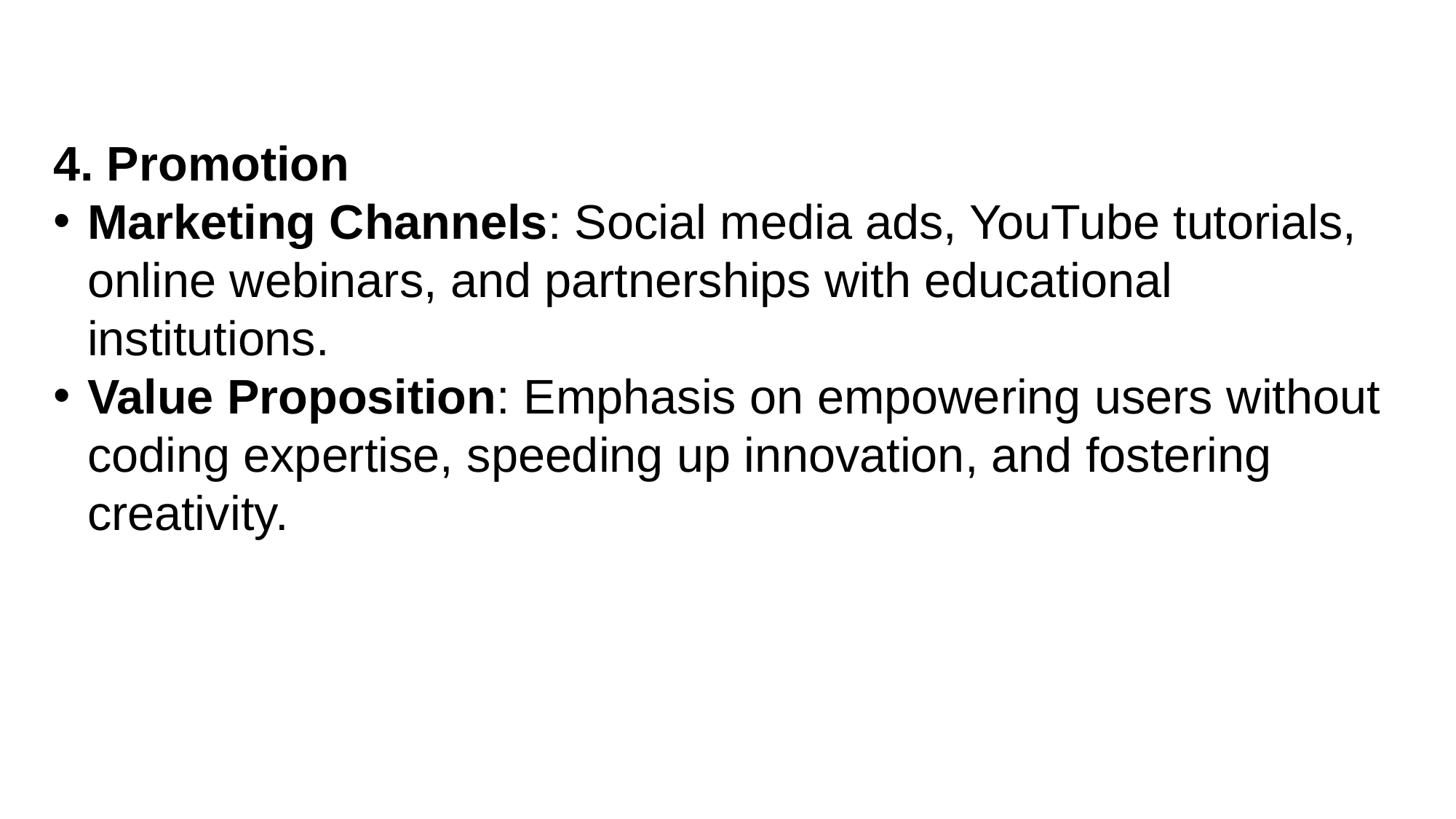

4. Promotion
Marketing Channels: Social media ads, YouTube tutorials, online webinars, and partnerships with educational institutions.
Value Proposition: Emphasis on empowering users without coding expertise, speeding up innovation, and fostering creativity.